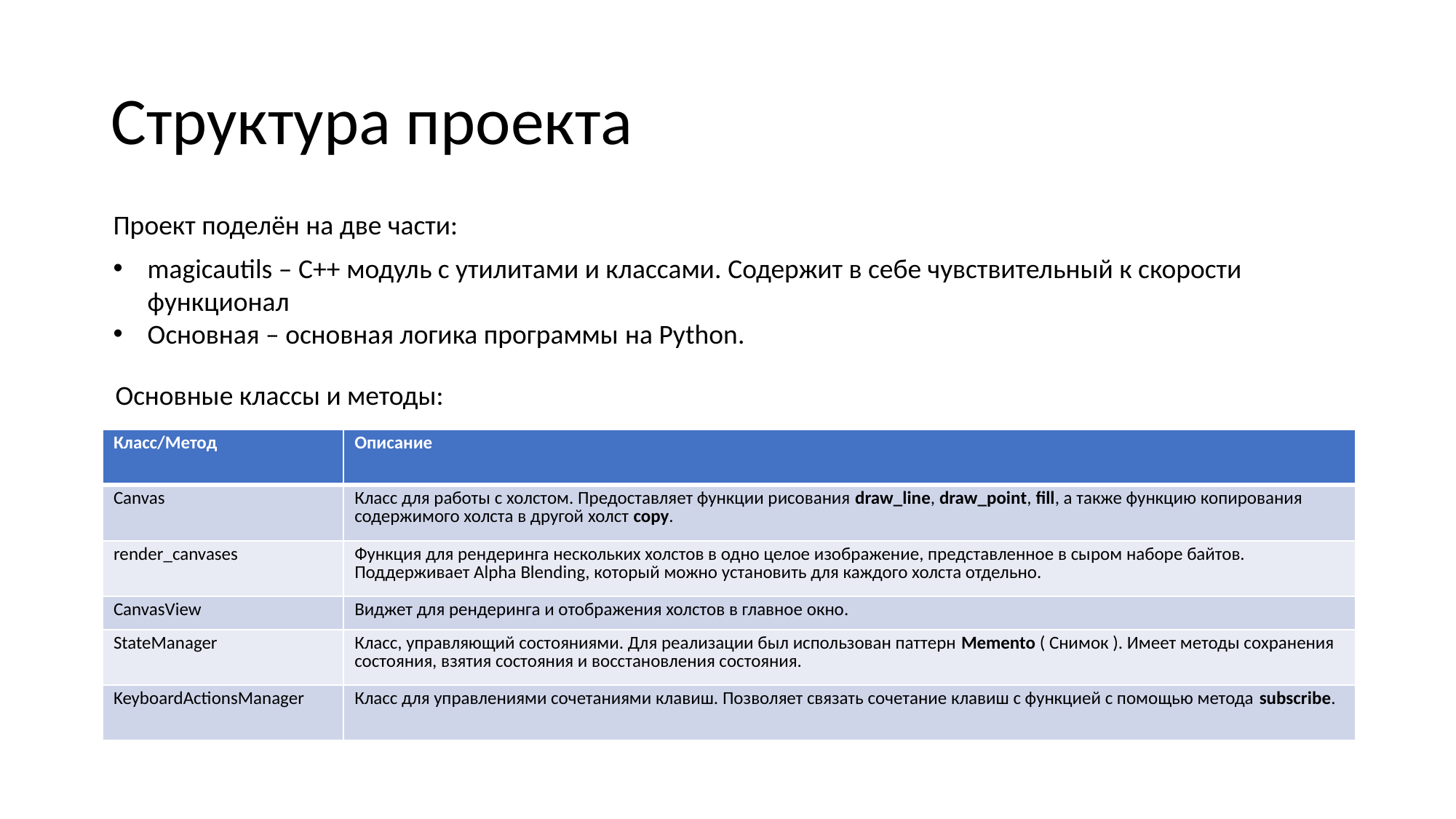

# Структура проекта
Проект поделён на две части:
magicautils – C++ модуль с утилитами и классами. Содержит в себе чувствительный к скорости функционал
Основная – основная логика программы на Python.
Основные классы и методы:
| Класс/Метод | Описание |
| --- | --- |
| Canvas | Класс для работы с холстом. Предоставляет функции рисования draw\_line, draw\_point, fill, а также функцию копирования содержимого холста в другой холст copy. |
| render\_canvases | Функция для рендеринга нескольких холстов в одно целое изображение, представленное в сыром наборе байтов. Поддерживает Alpha Blending, который можно установить для каждого холста отдельно. |
| CanvasView | Виджет для рендеринга и отображения холстов в главное окно. |
| StateManager | Класс, управляющий состояниями. Для реализации был использован паттерн Memento ( Снимок ). Имеет методы сохранения состояния, взятия состояния и восстановления состояния. |
| KeyboardActionsManager | Класс для управлениями сочетаниями клавиш. Позволяет связать сочетание клавиш с функцией с помощью метода subscribe. |